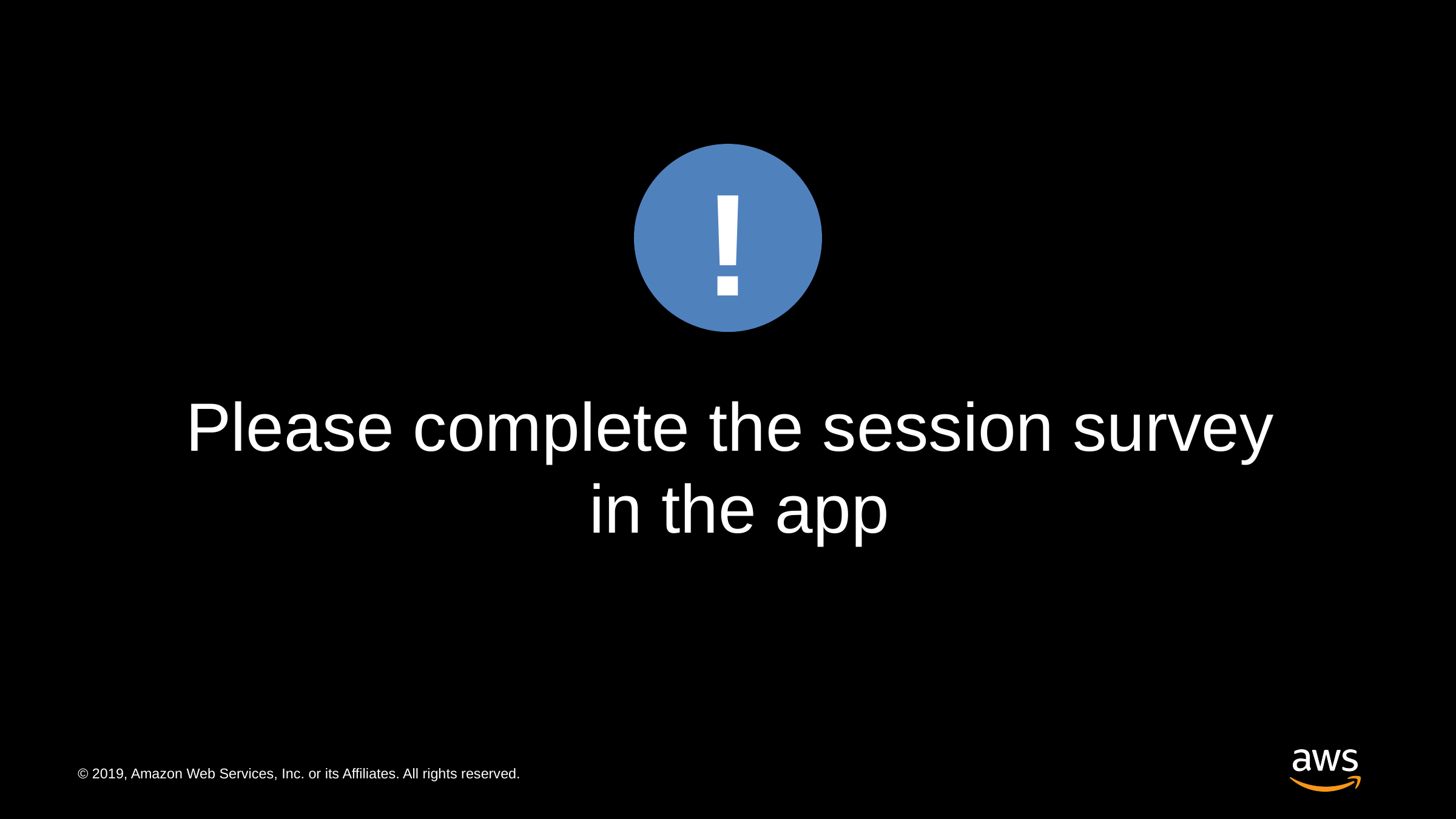

Please complete the session survey
in the app